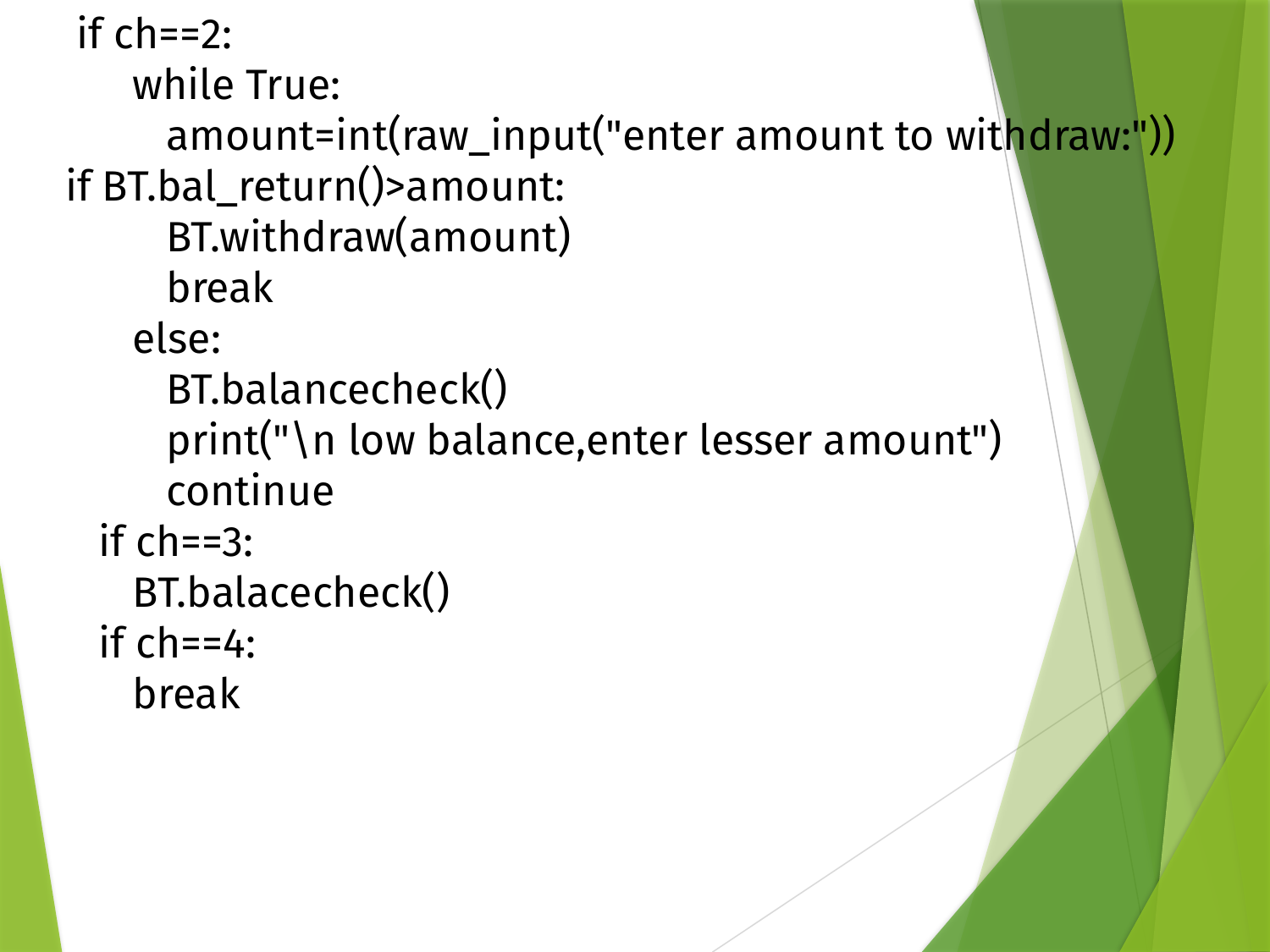

if ch==2:
      while True:
         amount=int(raw_input("enter amount to withdraw:"))
if BT.bal_return()>amount:
         BT.withdraw(amount)
         break
      else:
         BT.balancecheck()
         print("\n low balance,enter lesser amount")
         continue
   if ch==3:
      BT.balacecheck()
   if ch==4:
      break